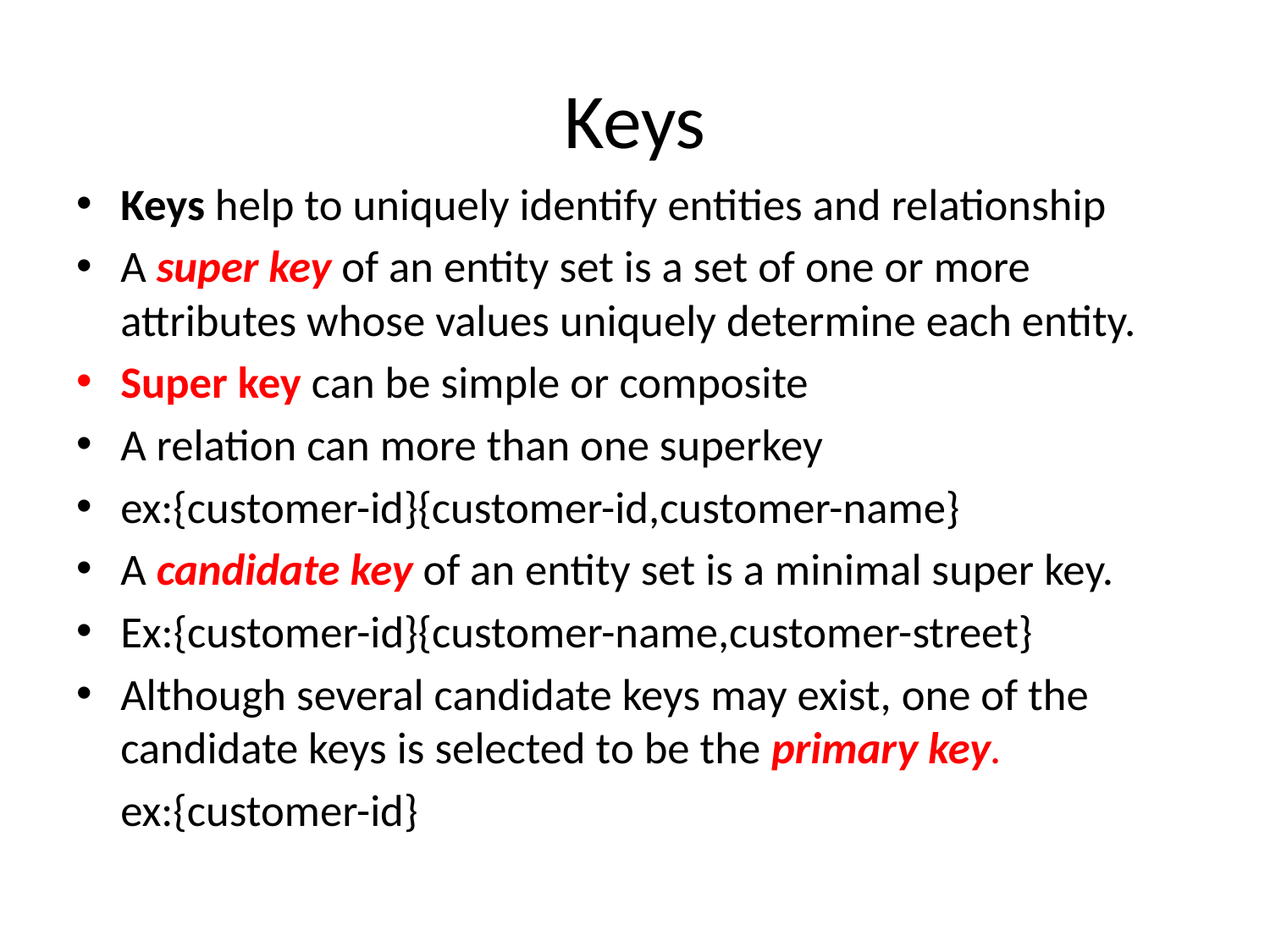

# Keys
Keys help to uniquely identify entities and relationship
A super key of an entity set is a set of one or more attributes whose values uniquely determine each entity.
Super key can be simple or composite
A relation can more than one superkey
ex:{customer-id}{customer-id,customer-name}
A candidate key of an entity set is a minimal super key.
Ex:{customer-id}{customer-name,customer-street}
Although several candidate keys may exist, one of the candidate keys is selected to be the primary key.
	ex:{customer-id}